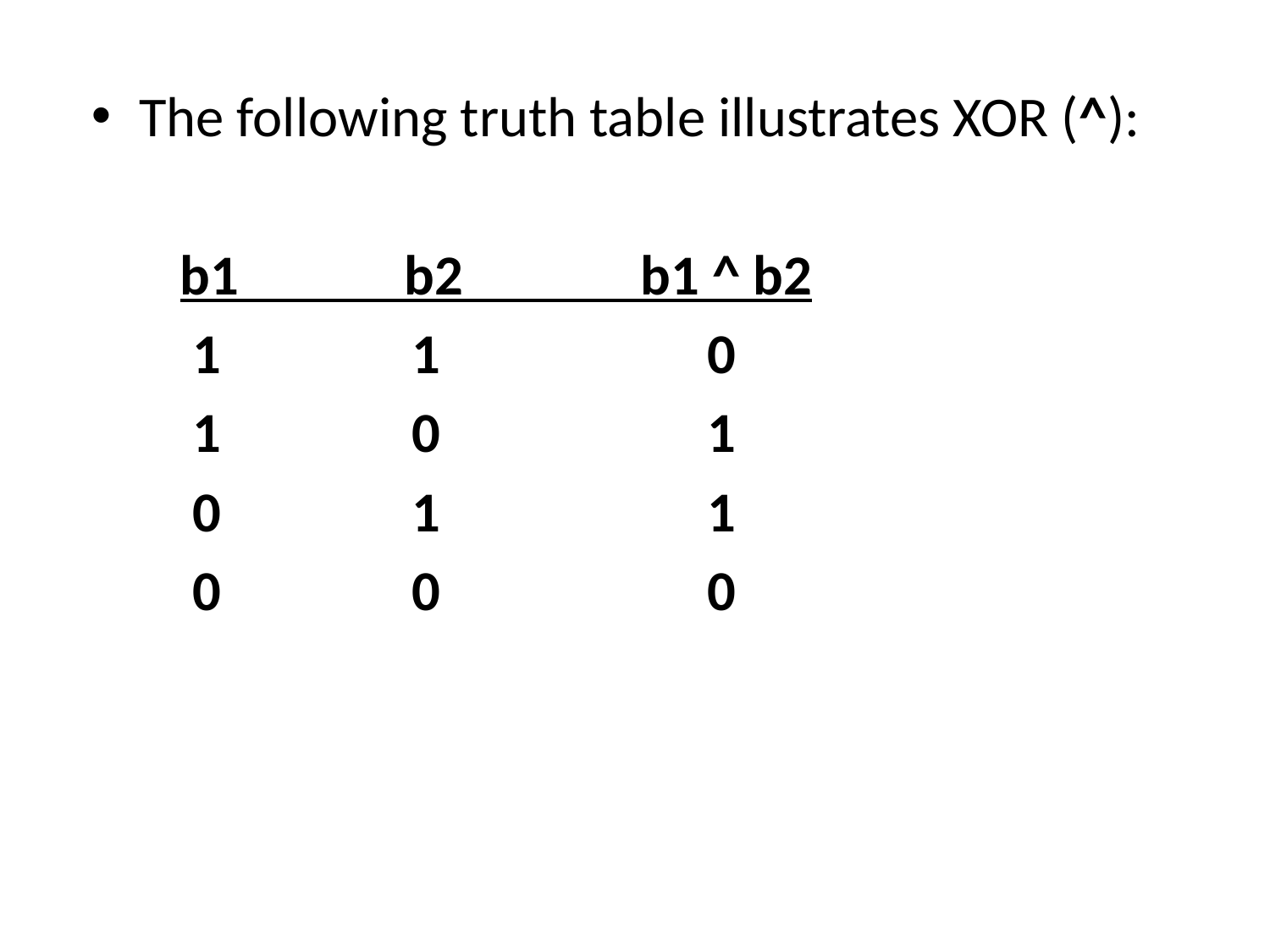

#
The following truth table illustrates XOR (^):

       b1             b2              b1 ^ b2
        1               1                     0
        1               0                     1
        0               1                     1
        0               0                     0